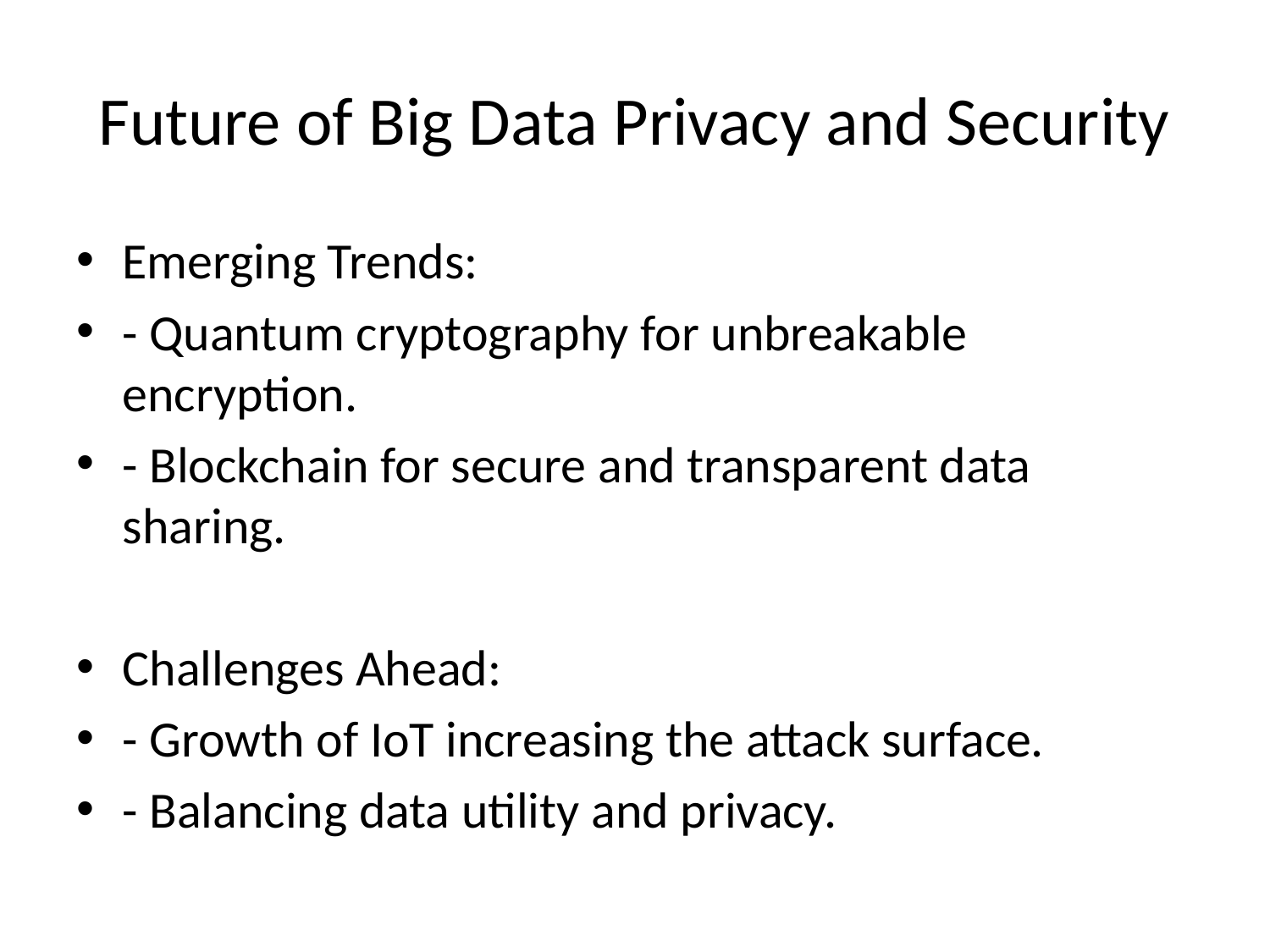

# Future of Big Data Privacy and Security
Emerging Trends:
- Quantum cryptography for unbreakable encryption.
- Blockchain for secure and transparent data sharing.

Challenges Ahead:
- Growth of IoT increasing the attack surface.
- Balancing data utility and privacy.